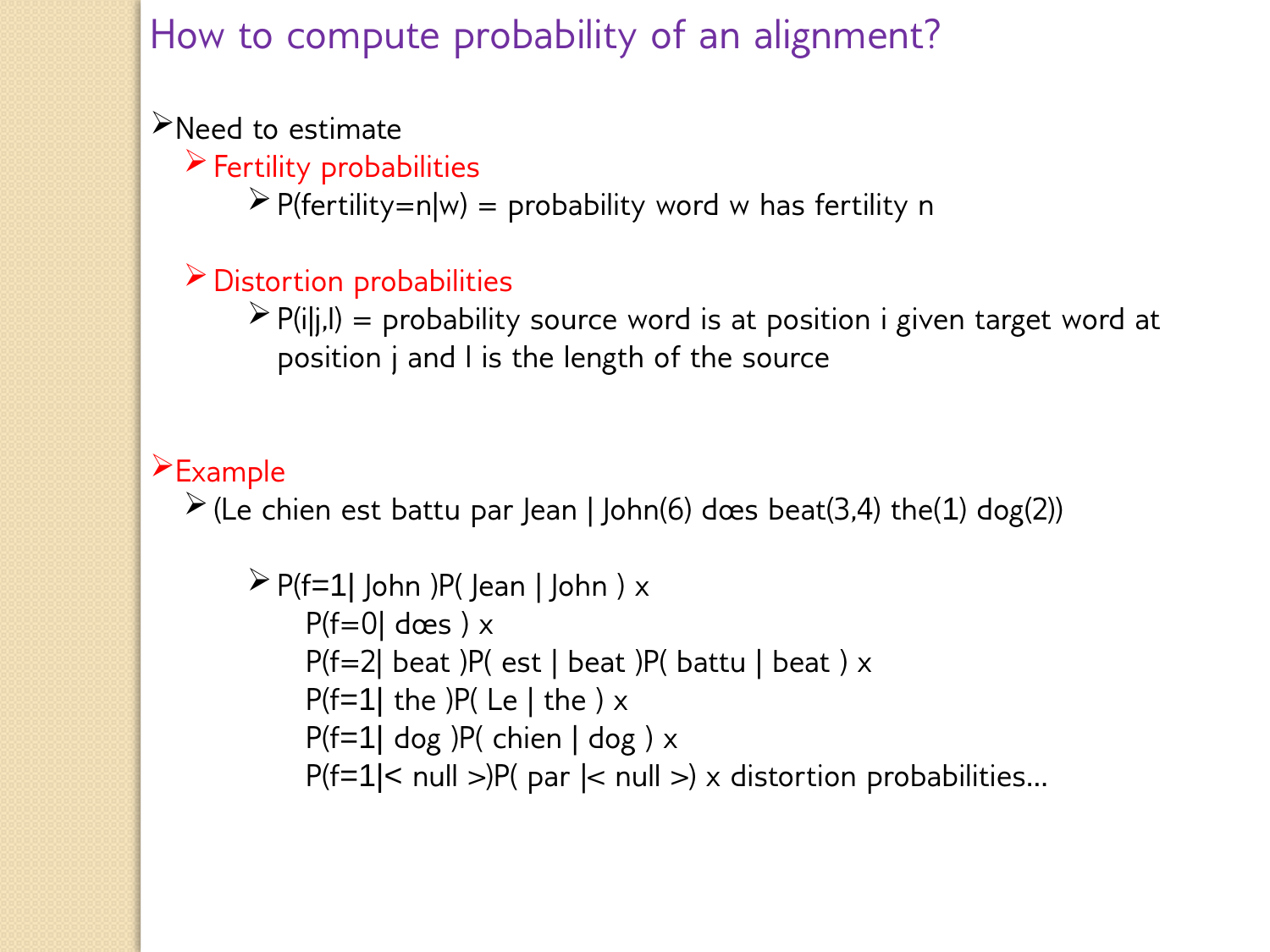

How to compute probability of an alignment?

Need to estimate
Fertility probabilities
P(fertility=n|w) = probability word w has fertility n

Distortion probabilities
P(i|j,l) = probability source word is at position i given target word at position j and l is the length of the source

Example
(Le chien est battu par Jean | John(6) does beat(3,4) the(1) dog(2))

P(f=1| John )P( Jean | John ) x
   P(f=0| does ) x
   P(f=2| beat )P( est | beat )P( battu | beat ) x
   P(f=1| the )P( Le | the ) x
   P(f=1| dog )P( chien | dog ) x
   P(f=1|< null >)P( par |< null >) x distortion probabilities…